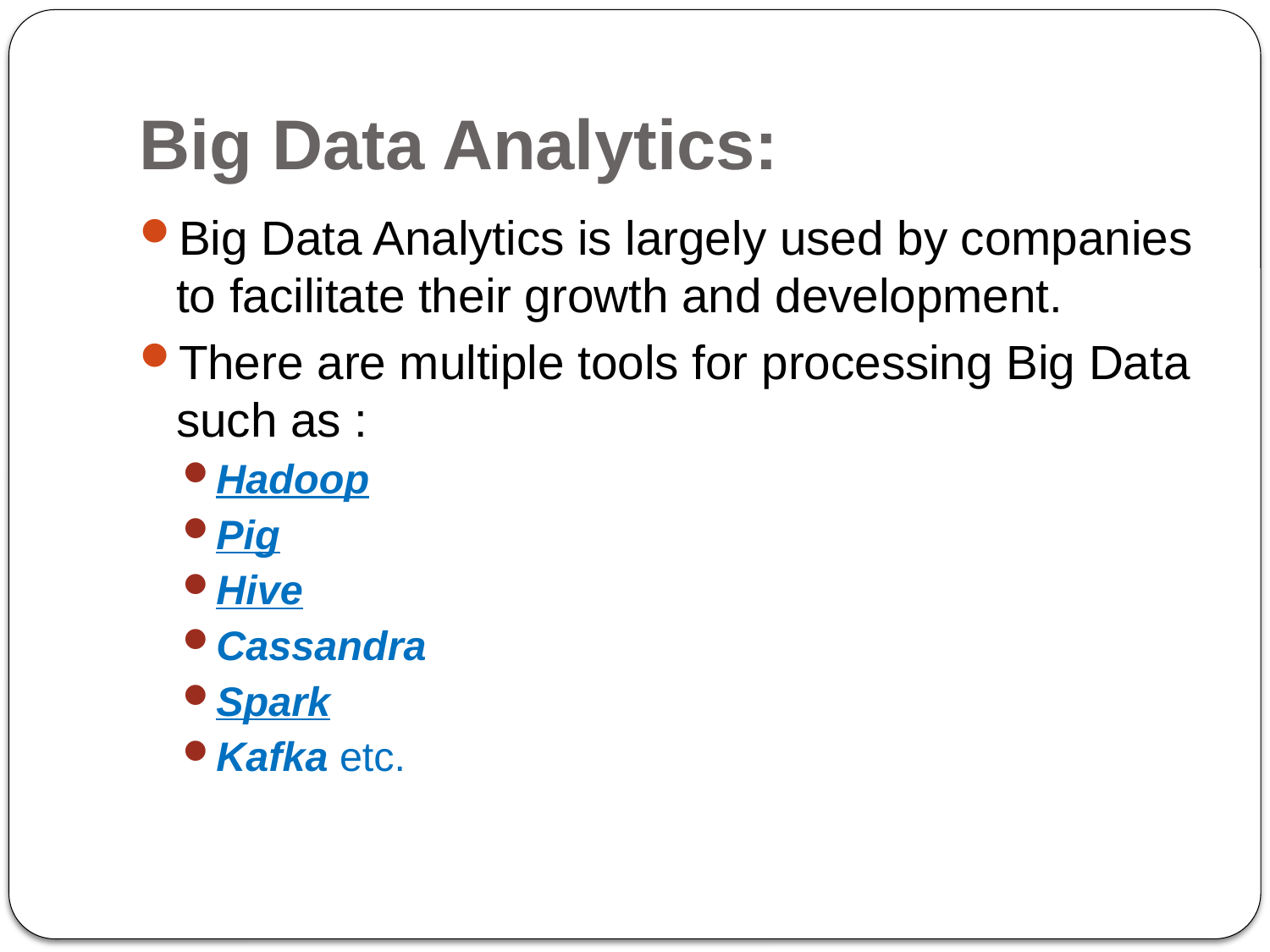

# Big Data Analytics:
Big Data Analytics is largely used by companies to facilitate their growth and development.
There are multiple tools for processing Big Data such as :
Hadoop
Pig
Hive
Cassandra
Spark
Kafka etc.